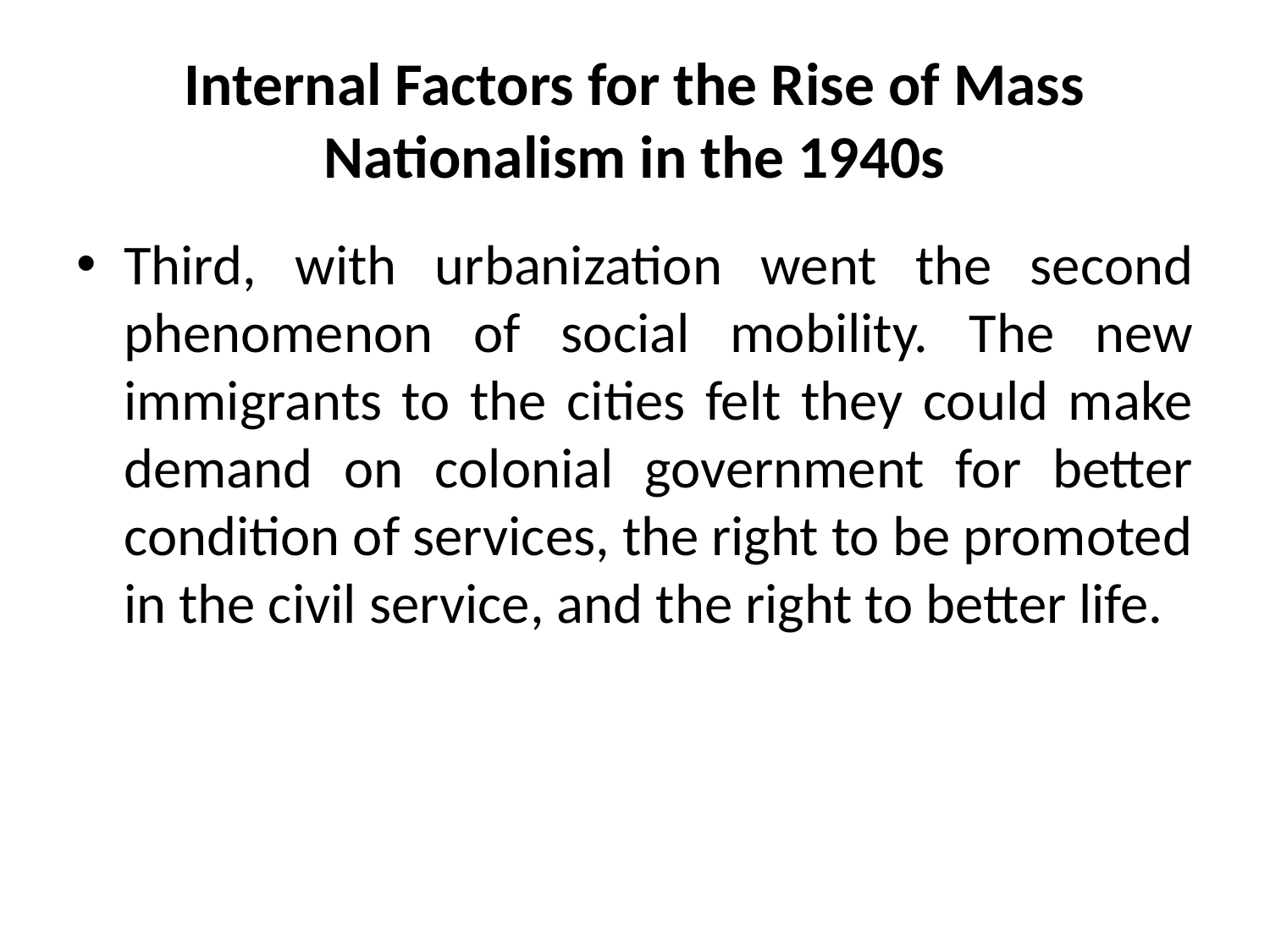

# Internal Factors for the Rise of Mass Nationalism in the 1940s
Third, with urbanization went the second phenomenon of social mobility. The new immigrants to the cities felt they could make demand on colonial government for better condition of services, the right to be promoted in the civil service, and the right to better life.